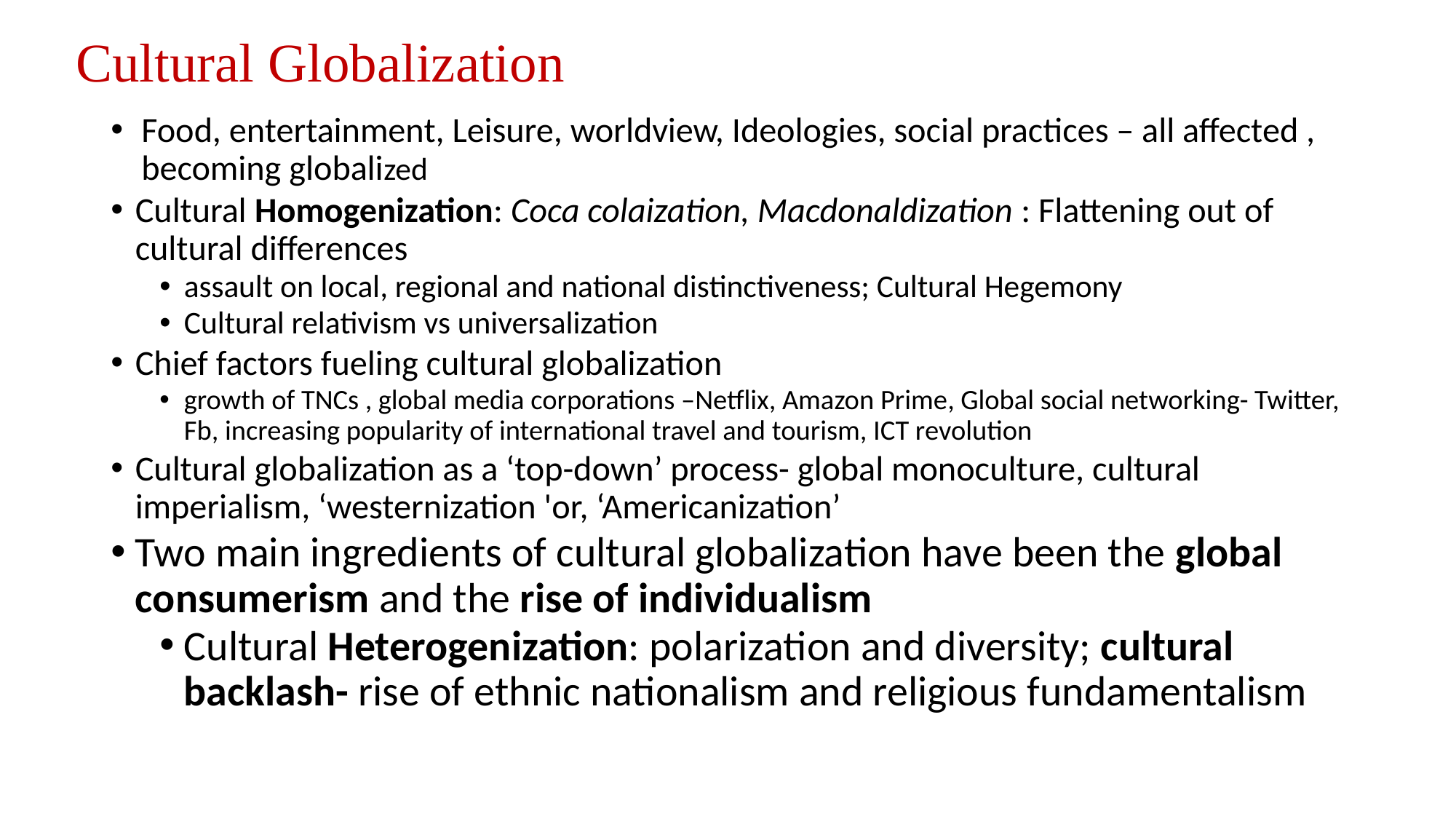

# Cultural Globalization
Food, entertainment, Leisure, worldview, Ideologies, social practices – all affected , becoming globalized
Cultural Homogenization: Coca colaization, Macdonaldization : Flattening out of cultural differences
assault on local, regional and national distinctiveness; Cultural Hegemony
Cultural relativism vs universalization
Chief factors fueling cultural globalization
growth of TNCs , global media corporations –Netflix, Amazon Prime, Global social networking- Twitter, Fb, increasing popularity of international travel and tourism, ICT revolution
Cultural globalization as a ‘top-down’ process- global monoculture, cultural imperialism, ‘westernization 'or, ‘Americanization’
Two main ingredients of cultural globalization have been the global consumerism and the rise of individualism
Cultural Heterogenization: polarization and diversity; cultural backlash- rise of ethnic nationalism and religious fundamentalism